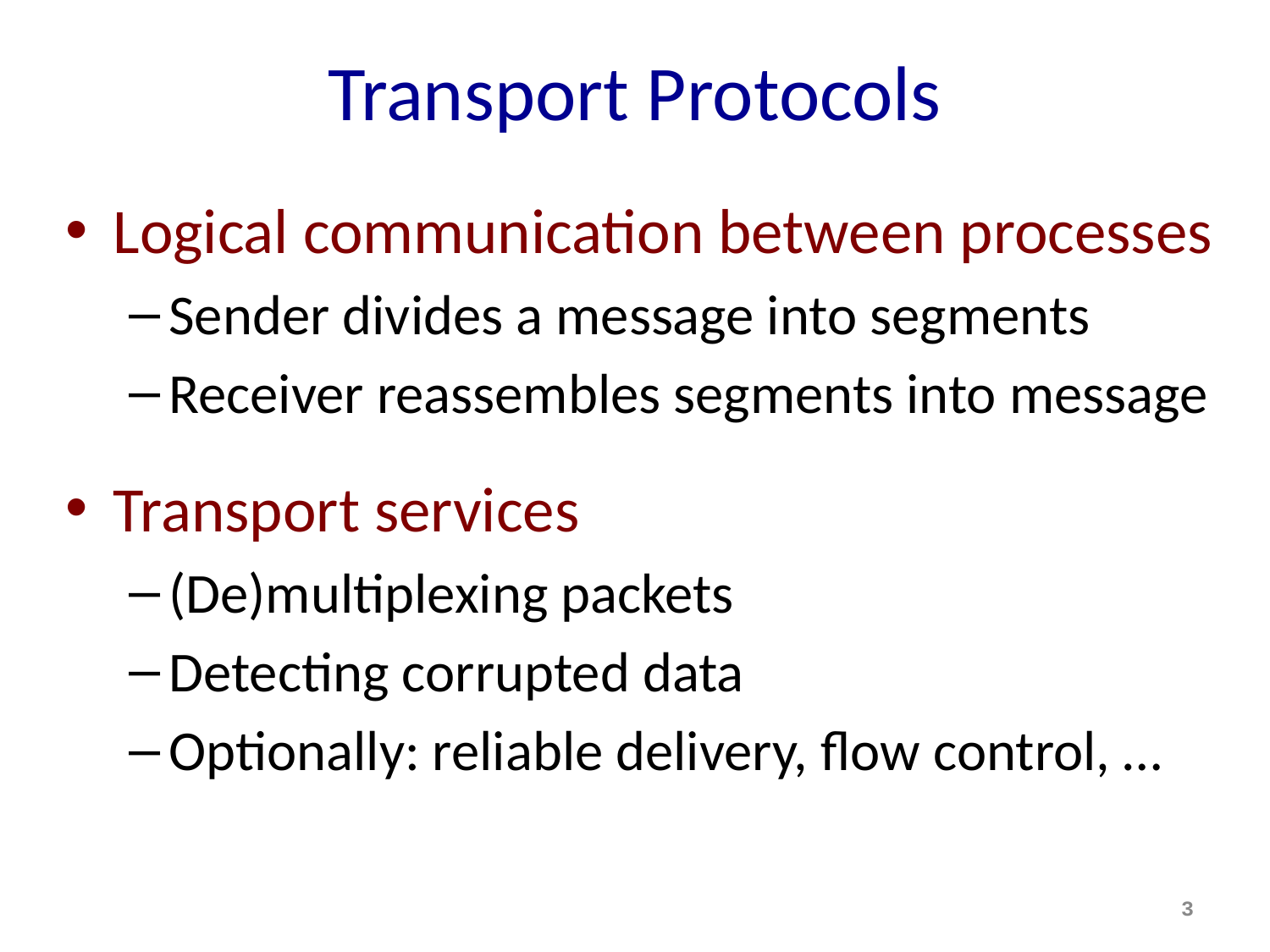

# Transport Protocols
Logical communication between processes
Sender divides a message into segments
Receiver reassembles segments into message
Transport services
(De)multiplexing packets
Detecting corrupted data
Optionally: reliable delivery, flow control, …
3